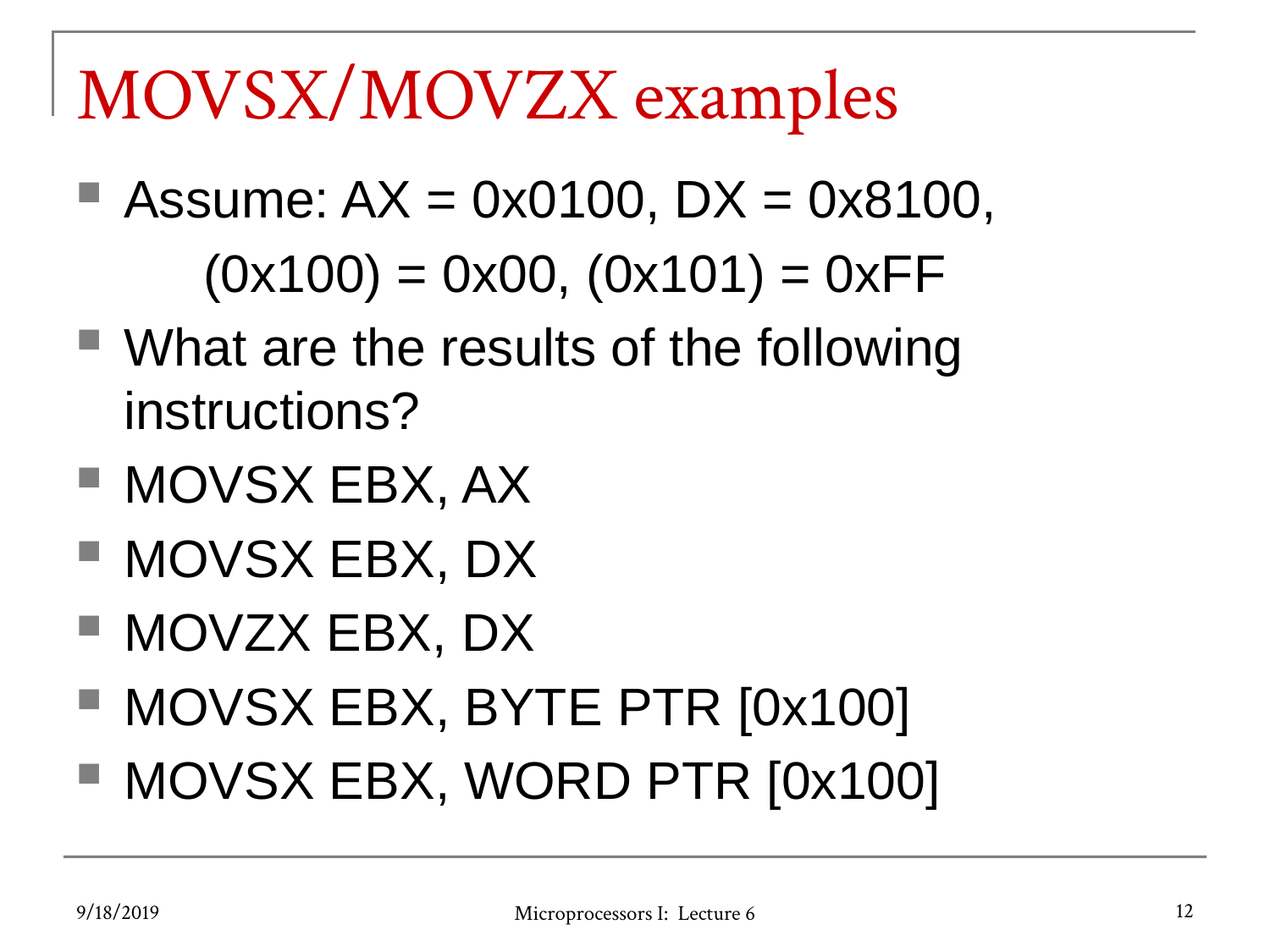

# MOVSX/MOVZX examples
Assume: AX = 0x0100, DX = 0x8100,
	(0x100) = 0x00, (0x101) = 0xFF
What are the results of the following instructions?
MOVSX EBX, AX
MOVSX EBX, DX
MOVZX EBX, DX
MOVSX EBX, BYTE PTR [0x100]
MOVSX EBX, WORD PTR [0x100]
9/18/2019
12
Microprocessors I:  Lecture 6